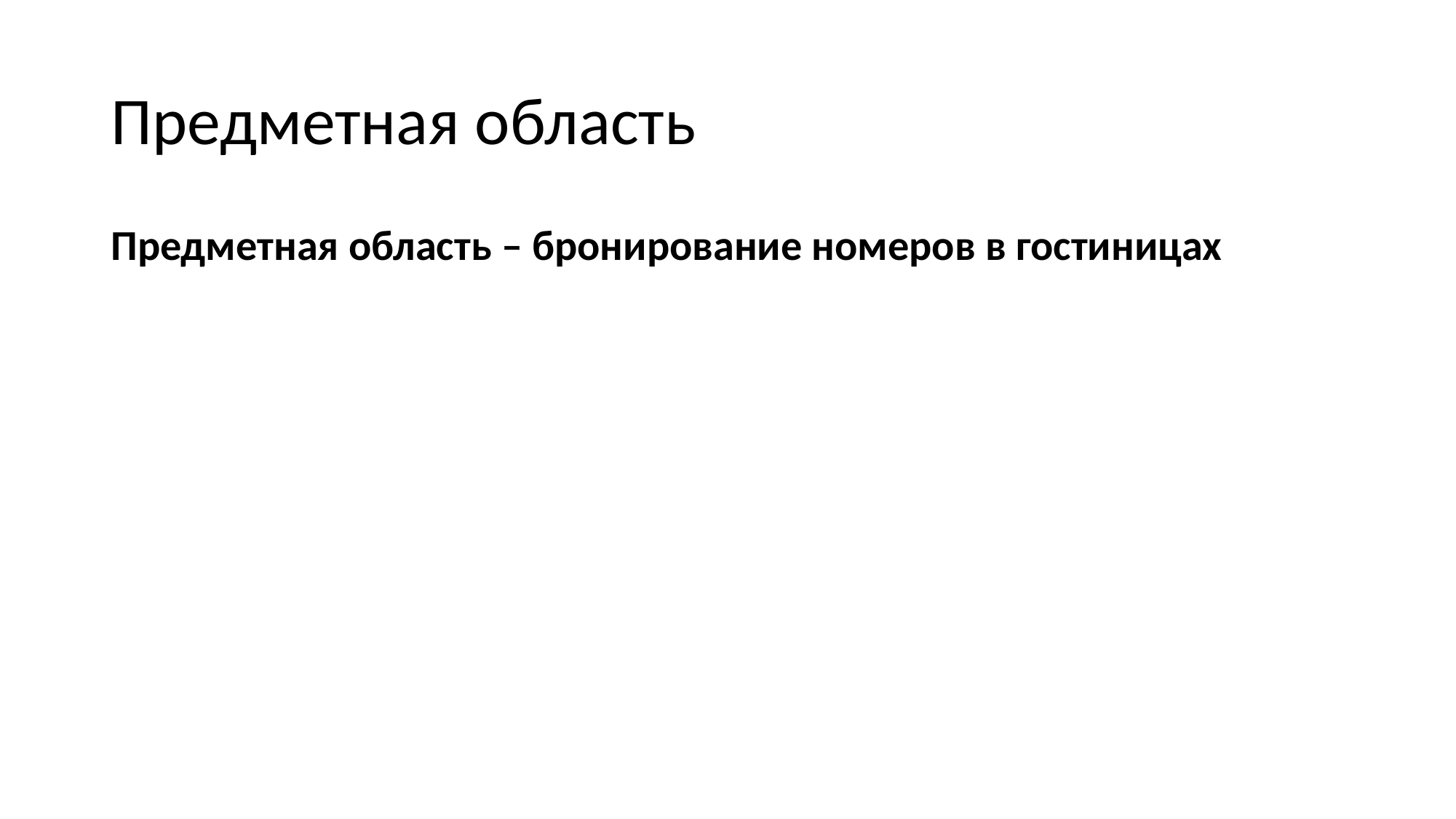

# Предметная область
Предметная область – бронирование номеров в гостиницах